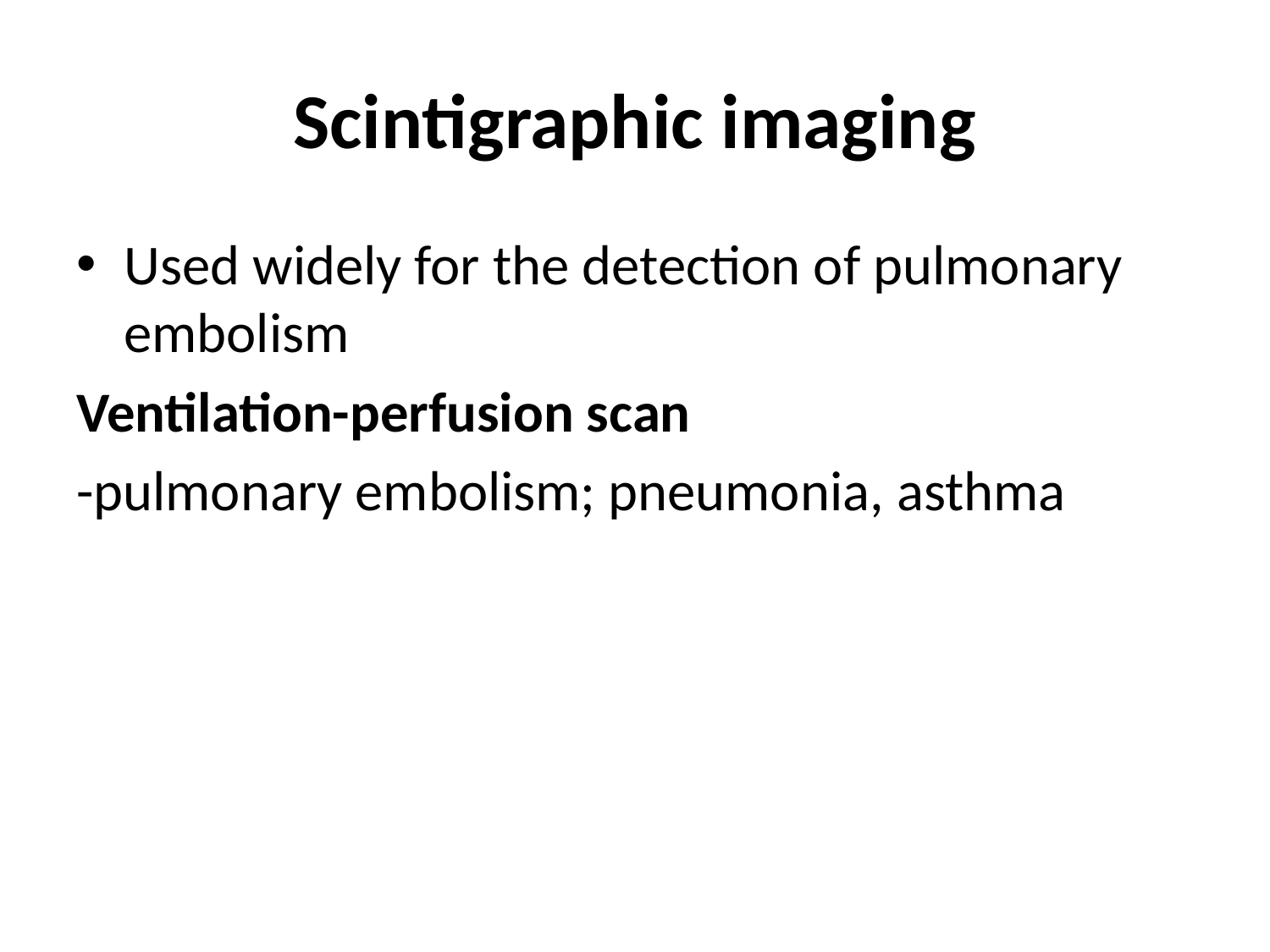

# Scintigraphic imaging
Used widely for the detection of pulmonary embolism
Ventilation-perfusion scan
-pulmonary embolism; pneumonia, asthma